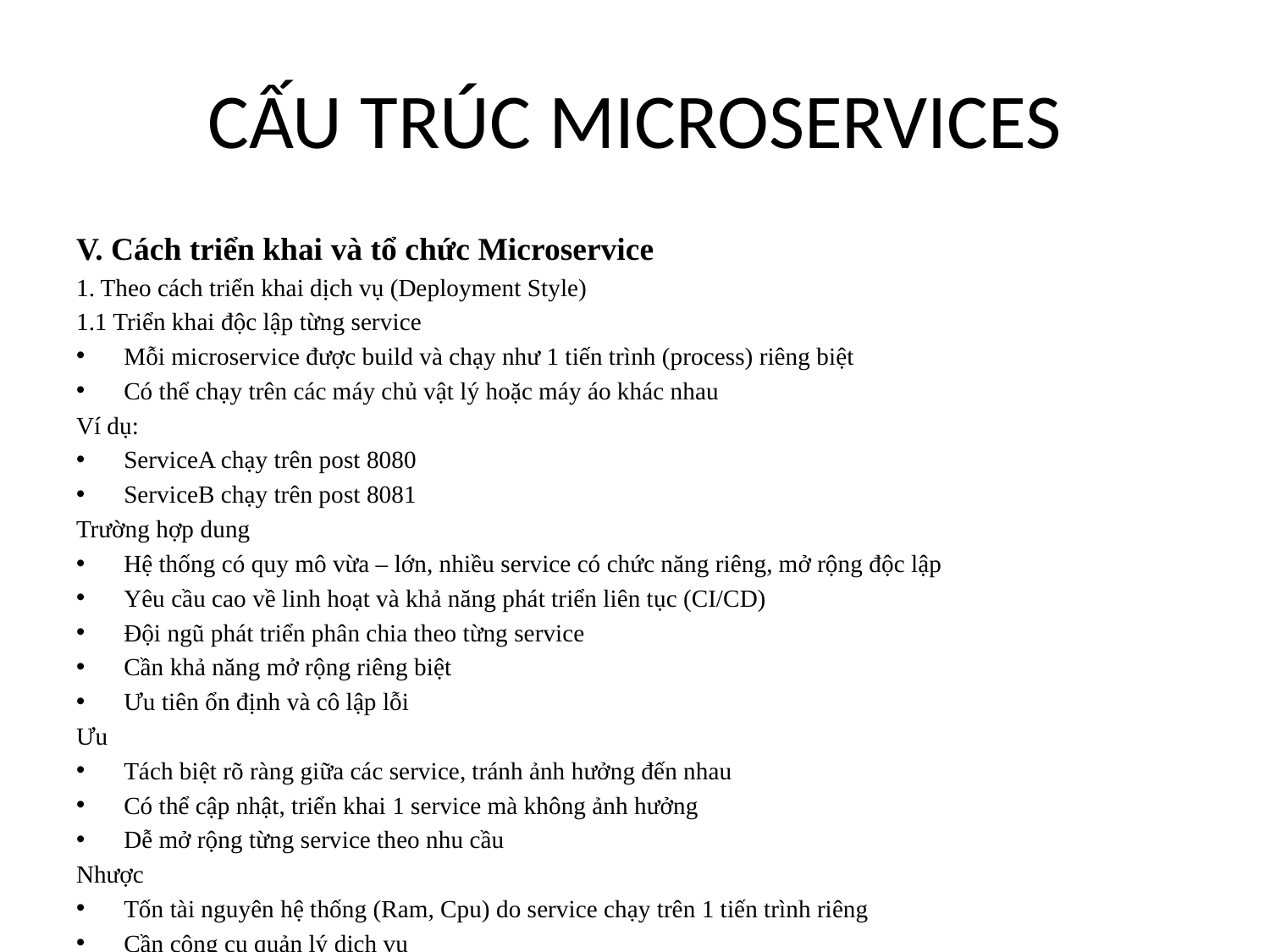

# CẤU TRÚC MICROSERVICES
V. Cách triển khai và tổ chức Microservice
1. Theo cách triển khai dịch vụ (Deployment Style)
1.1 Triển khai độc lập từng service
Mỗi microservice được build và chạy như 1 tiến trình (process) riêng biệt
Có thể chạy trên các máy chủ vật lý hoặc máy áo khác nhau
Ví dụ:
ServiceA chạy trên post 8080
ServiceB chạy trên post 8081
Trường hợp dung
Hệ thống có quy mô vừa – lớn, nhiều service có chức năng riêng, mở rộng độc lập
Yêu cầu cao về linh hoạt và khả năng phát triển liên tục (CI/CD)
Đội ngũ phát triển phân chia theo từng service
Cần khả năng mở rộng riêng biệt
Ưu tiên ổn định và cô lập lỗi
Ưu
Tách biệt rõ ràng giữa các service, tránh ảnh hưởng đến nhau
Có thể cập nhật, triển khai 1 service mà không ảnh hưởng
Dễ mở rộng từng service theo nhu cầu
Nhược
Tốn tài nguyên hệ thống (Ram, Cpu) do service chạy trên 1 tiến trình riêng
Cần công cụ quản lý dịch vụ
Việc giao tiếp giữa các service (qua HTTP, gRPC...) có thể phức tạp hơn so với kiến trúc monolith.